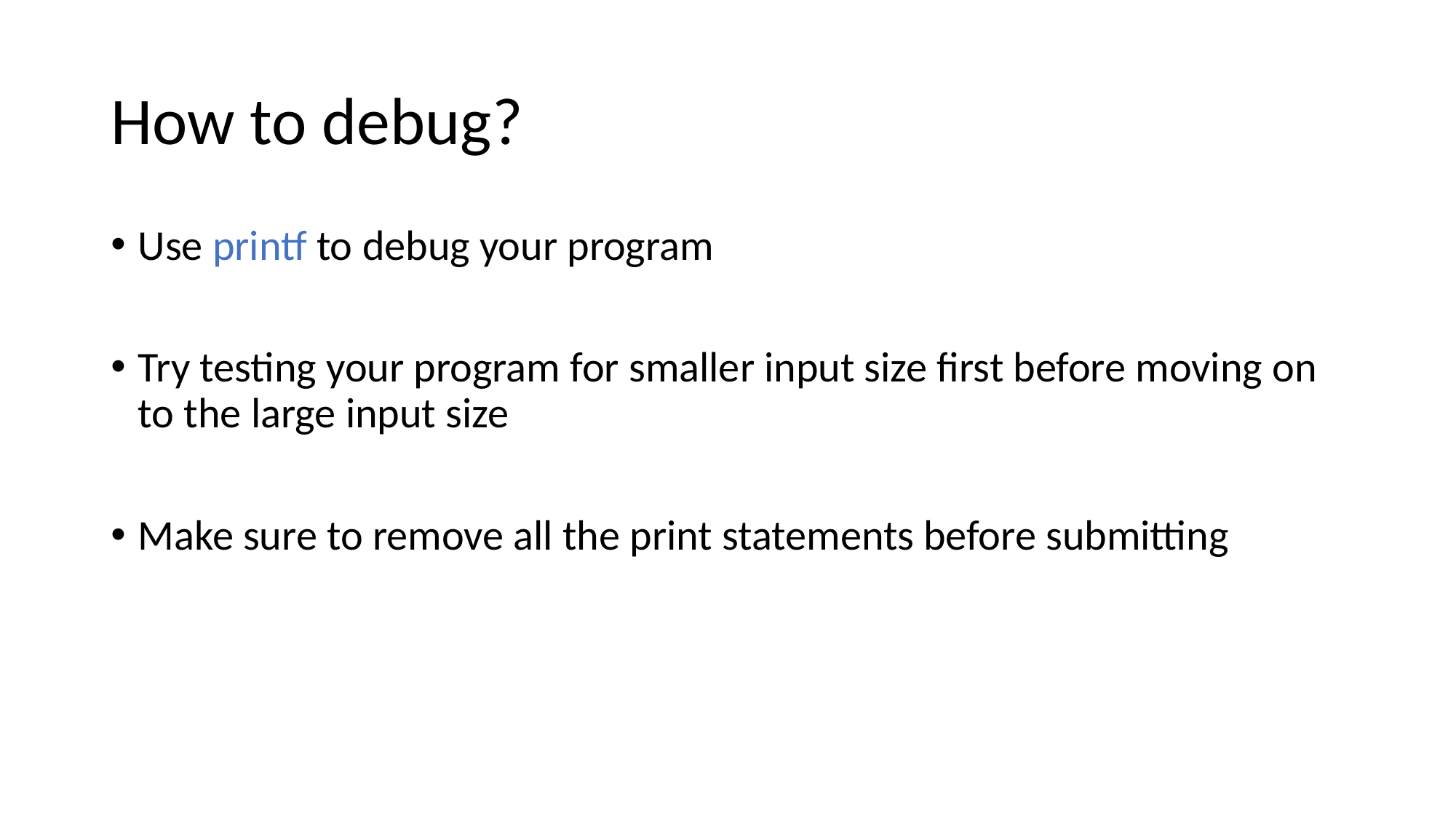

# How to debug?
Use printf to debug your program

Try testing your program for smaller input size first before moving on to the large input size

Make sure to remove all the print statements before submitting